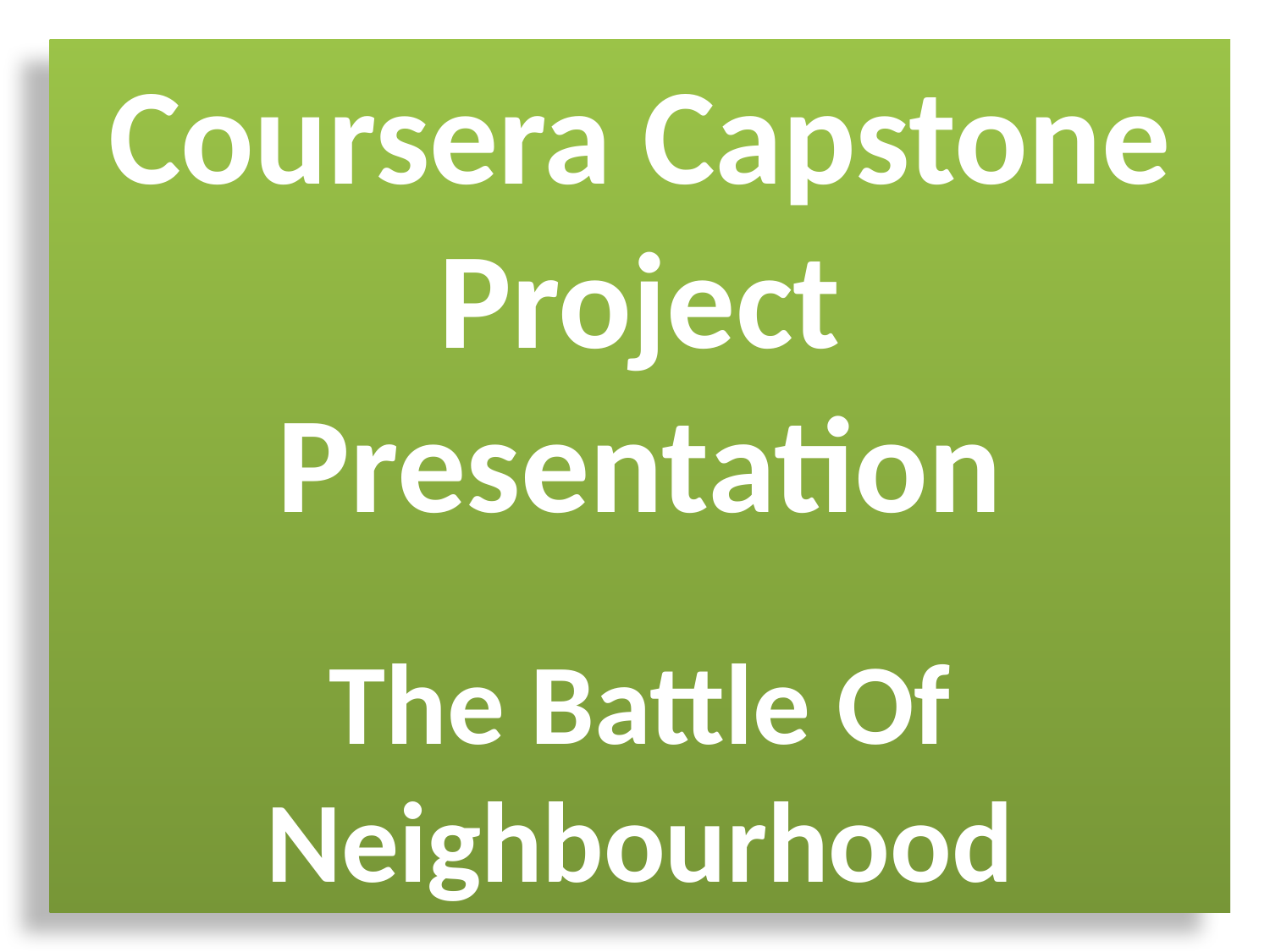

Coursera Capstone Project Presentation
The Battle Of Neighbourhood